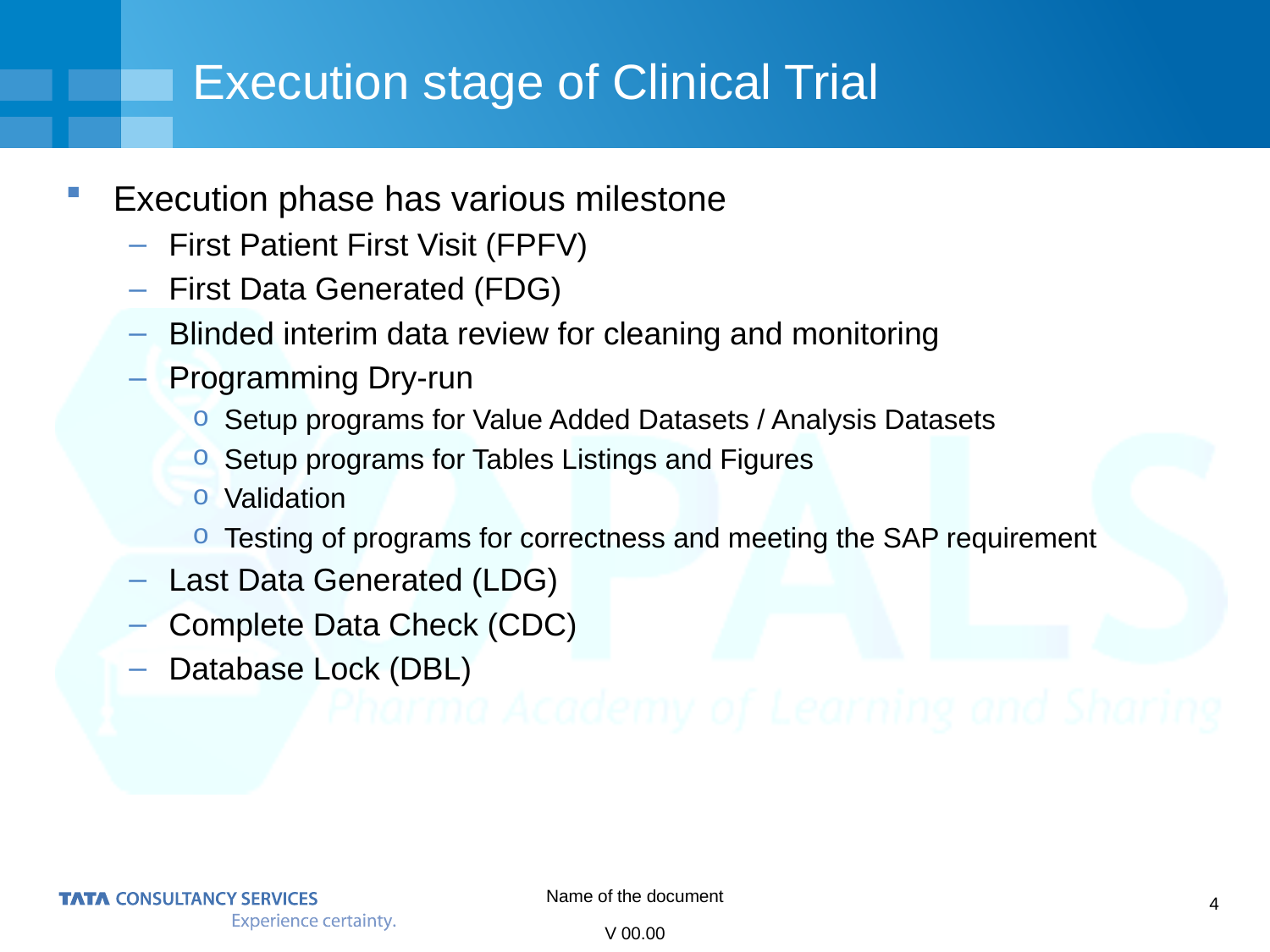

# Execution stage of Clinical Trial
Execution phase has various milestone
First Patient First Visit (FPFV)
First Data Generated (FDG)
Blinded interim data review for cleaning and monitoring
Programming Dry-run
Setup programs for Value Added Datasets / Analysis Datasets
Setup programs for Tables Listings and Figures
Validation
Testing of programs for correctness and meeting the SAP requirement
Last Data Generated (LDG)
Complete Data Check (CDC)
Database Lock (DBL)